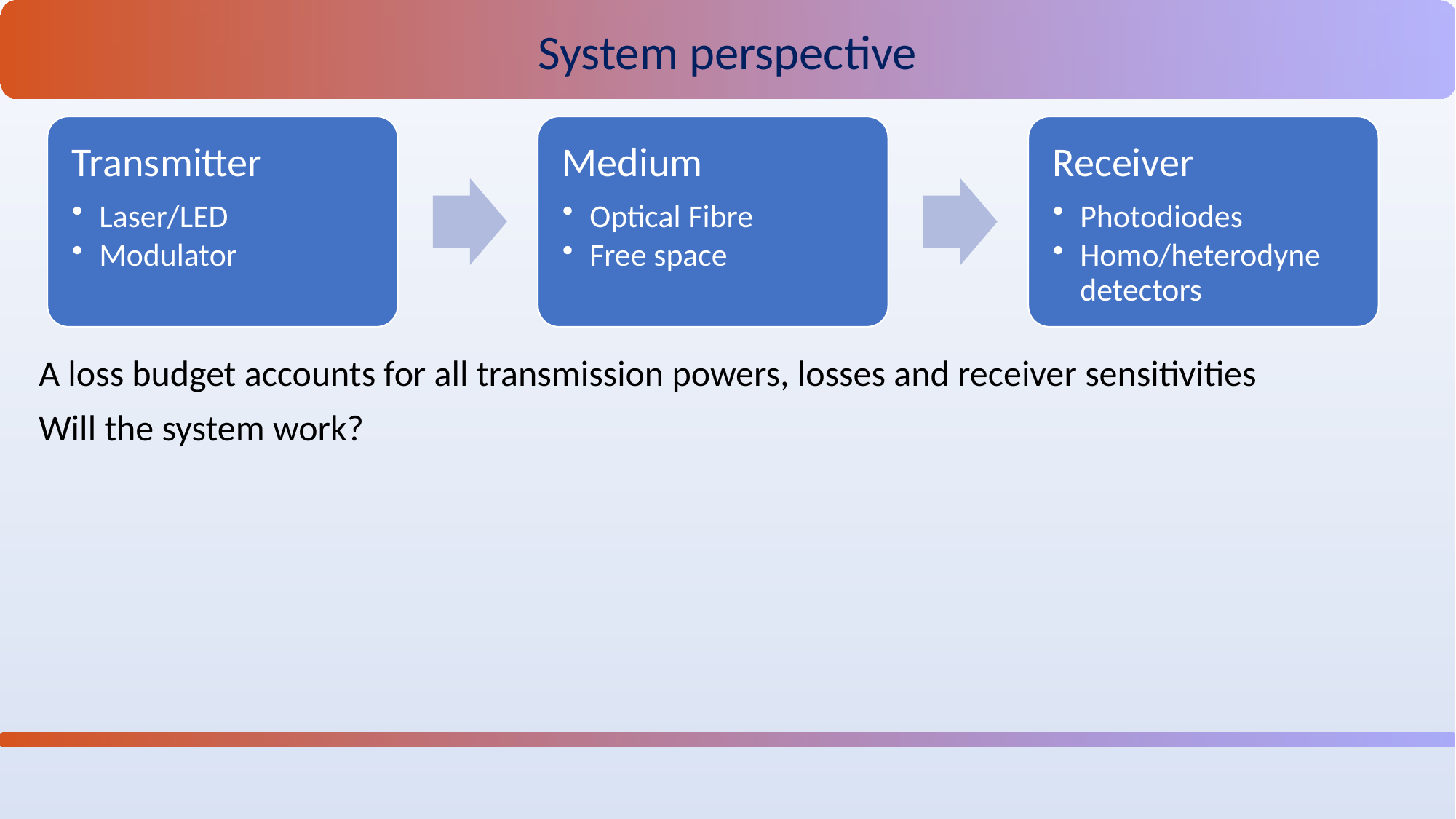

System perspective
Transmitter
Laser/LED
Modulator

Medium
Optical Fibre
Free space

Receiver
Photodiodes
Homo/heterodyne detectors
A loss budget accounts for all transmission powers, losses and receiver sensitivities
Will the system work?